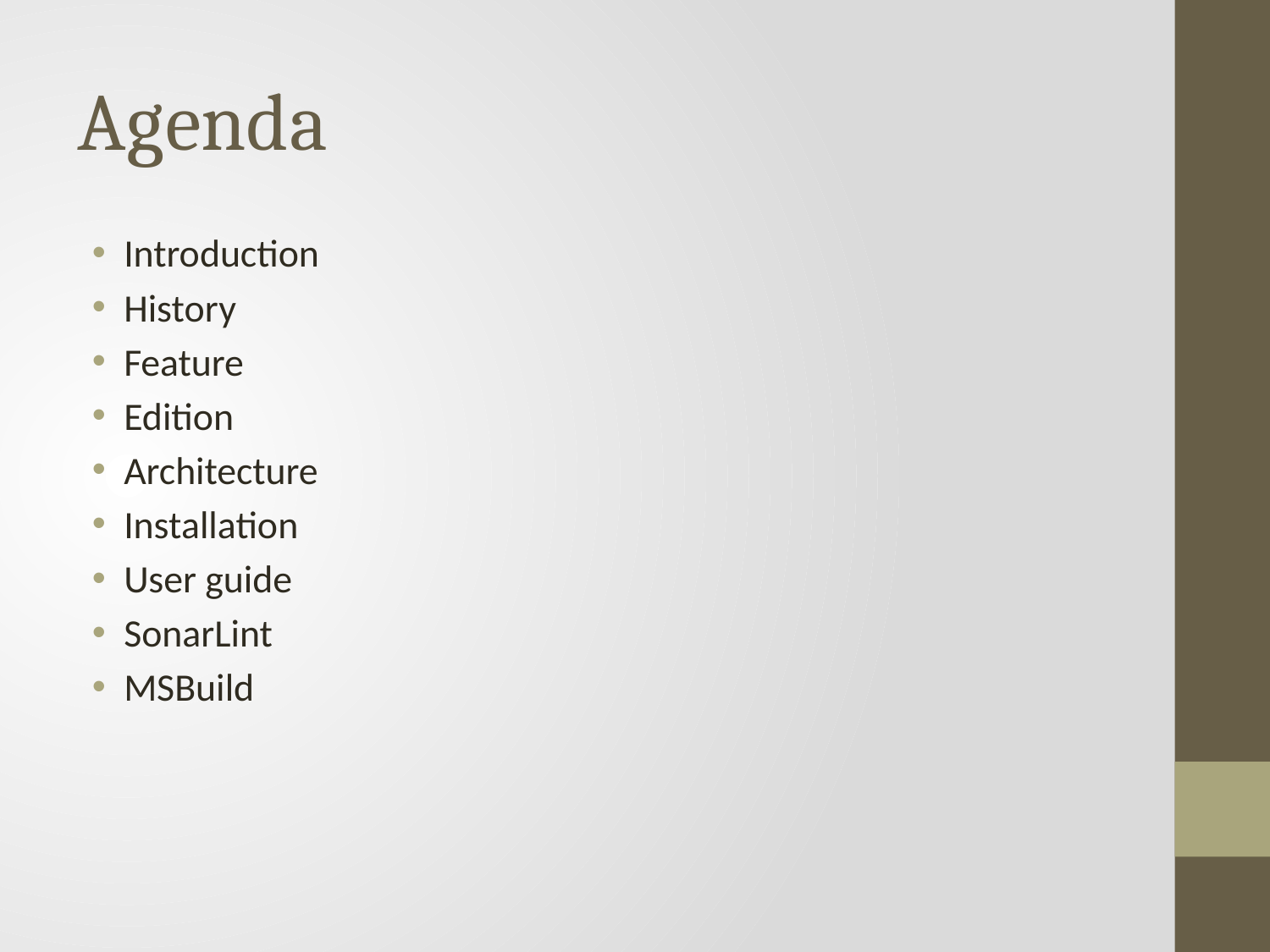

# Agenda
Introduction
History
Feature
Edition
Architecture
Installation
User guide
SonarLint
MSBuild